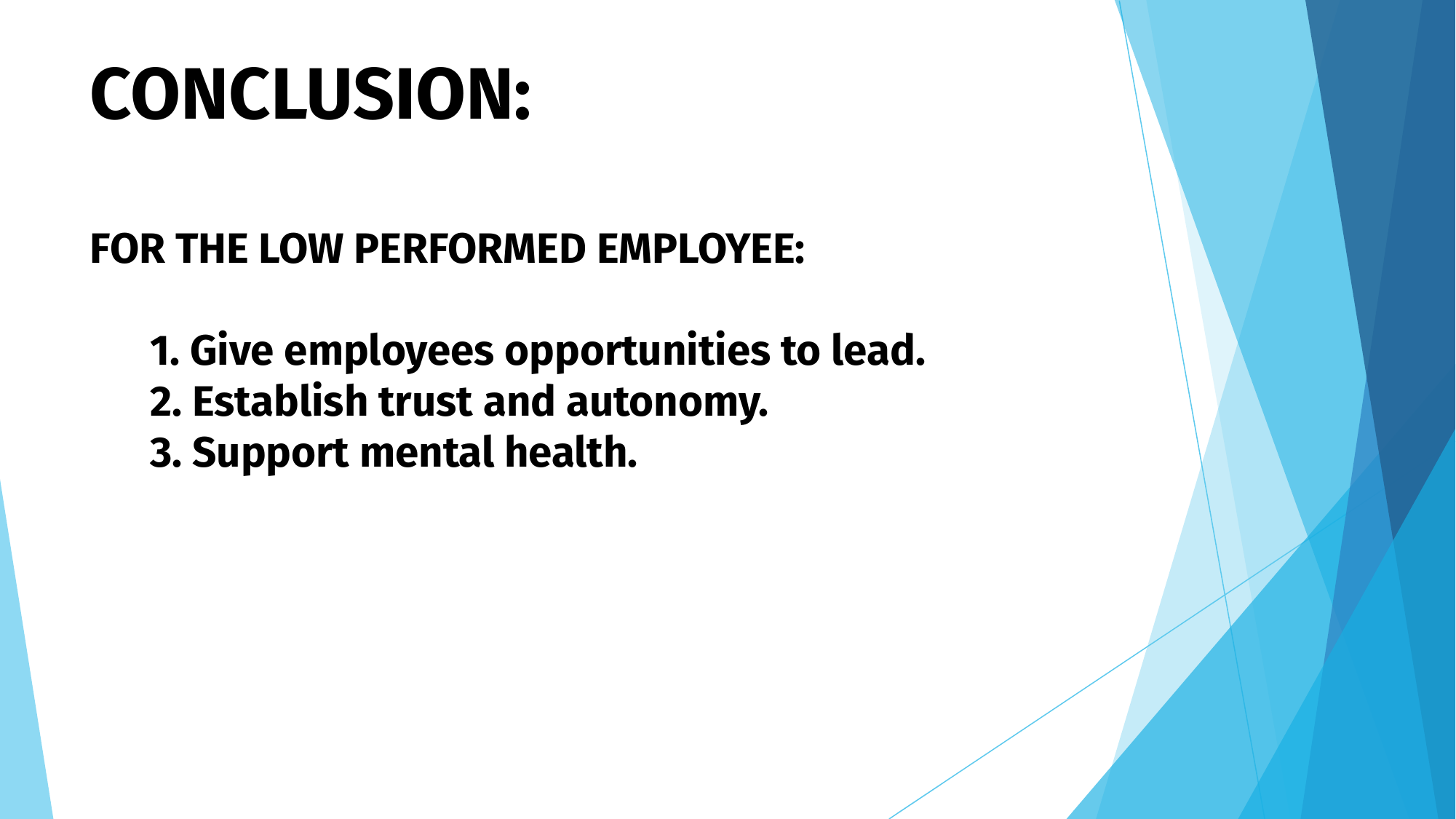

# CONCLUSION: FOR THE LOW PERFORMED EMPLOYEE: 1. Give employees opportunities to lead. 2. Establish trust and autonomy. 3. Support mental health.